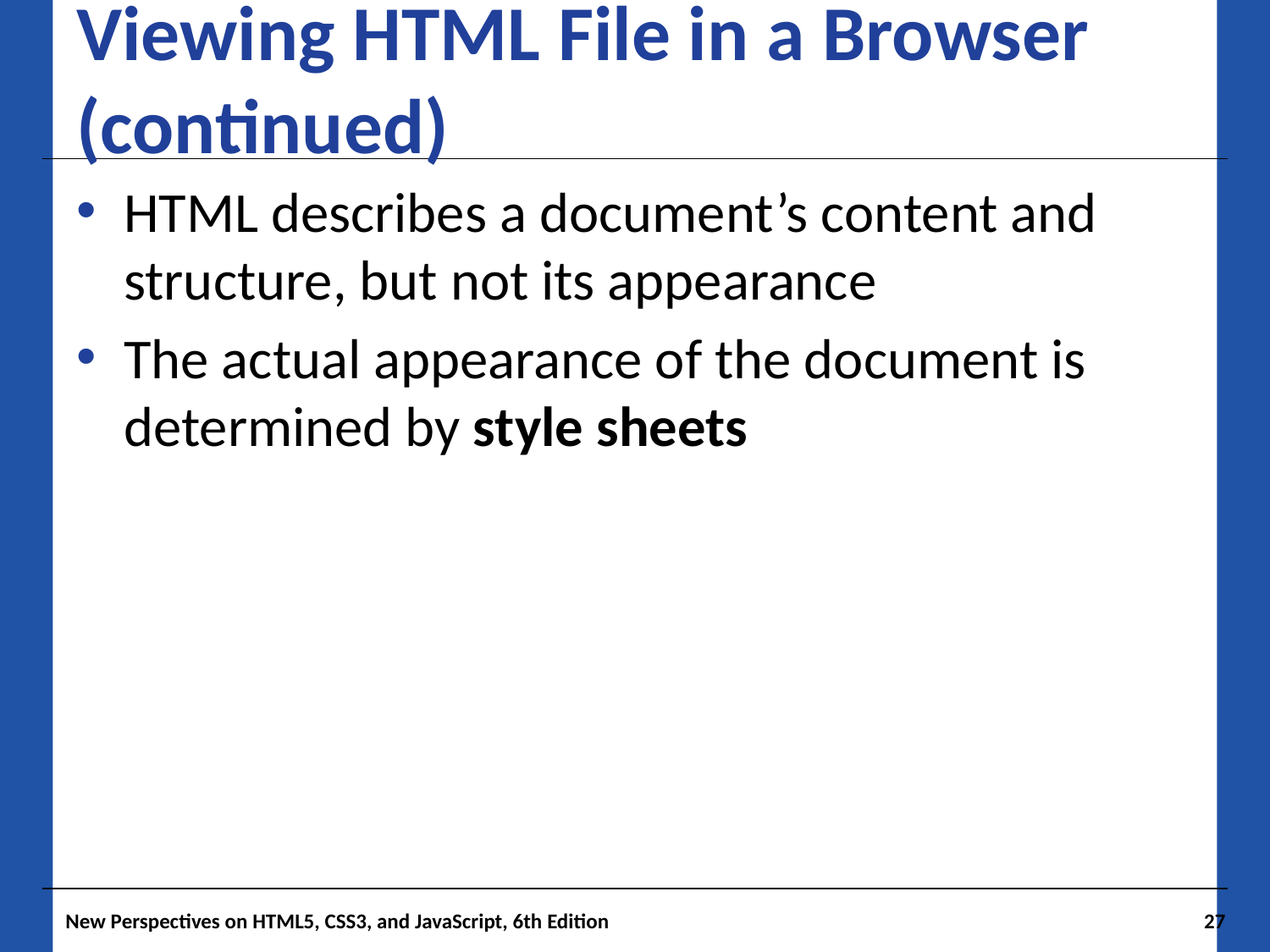

# Viewing HTML File in a Browser (continued)
HTML describes a document’s content and structure, but not its appearance
The actual appearance of the document is determined by style sheets
New Perspectives on HTML5, CSS3, and JavaScript, 6th Edition
27